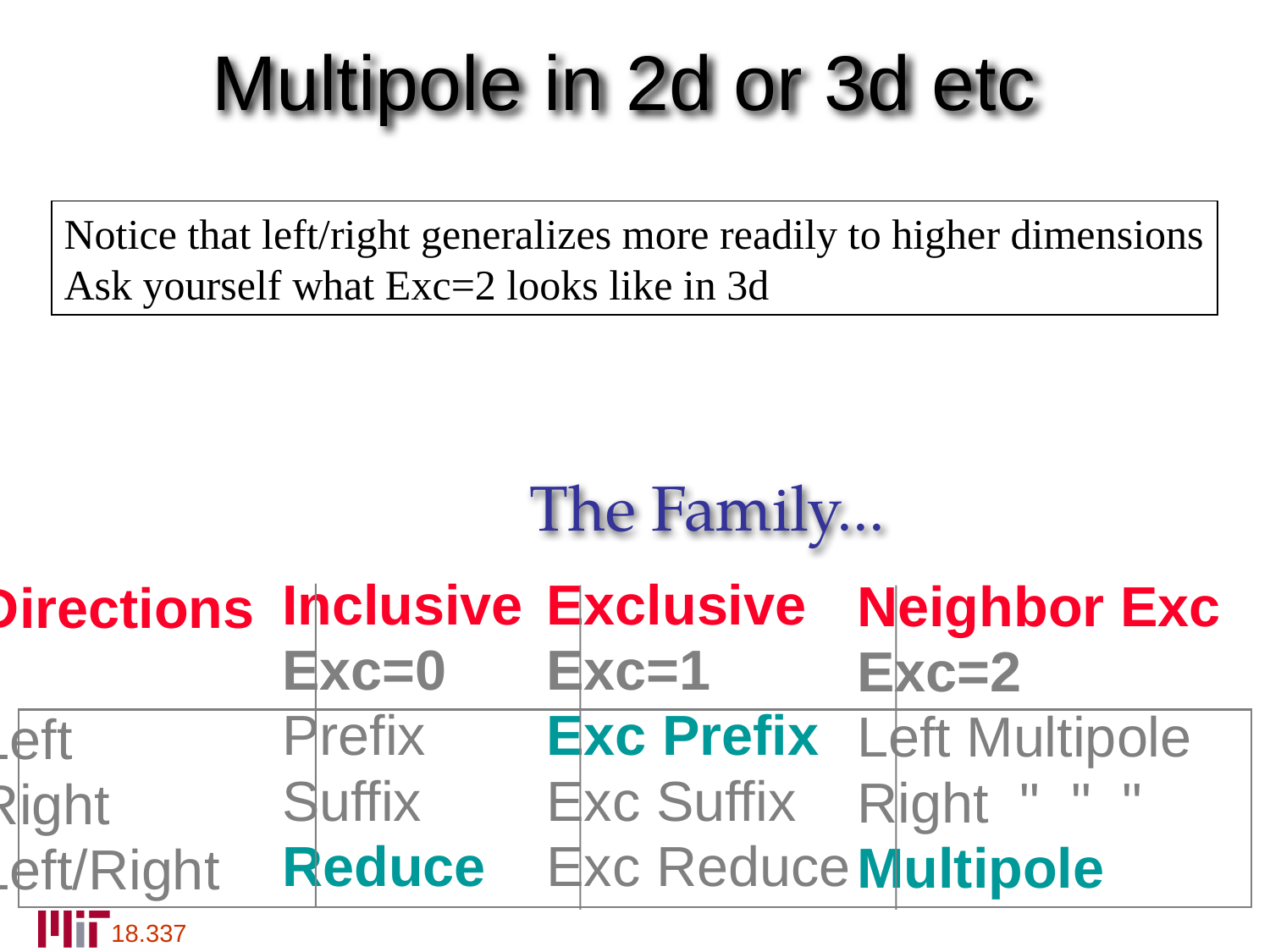

# Multipole in 2d or 3d etc
Notice that left/right generalizes more readily to higher dimensions
Ask yourself what Exc=2 looks like in 3d
The Family...
Directions

Left
Right
Left/Right
Inclusive
Exc=0
Prefix
Suffix
Reduce
Exclusive
Exc=1
Exc Prefix
Exc Suffix
Exc Reduce
Neighbor Exc
Exc=2
Left Multipole
Right  "  "  "
Multipole